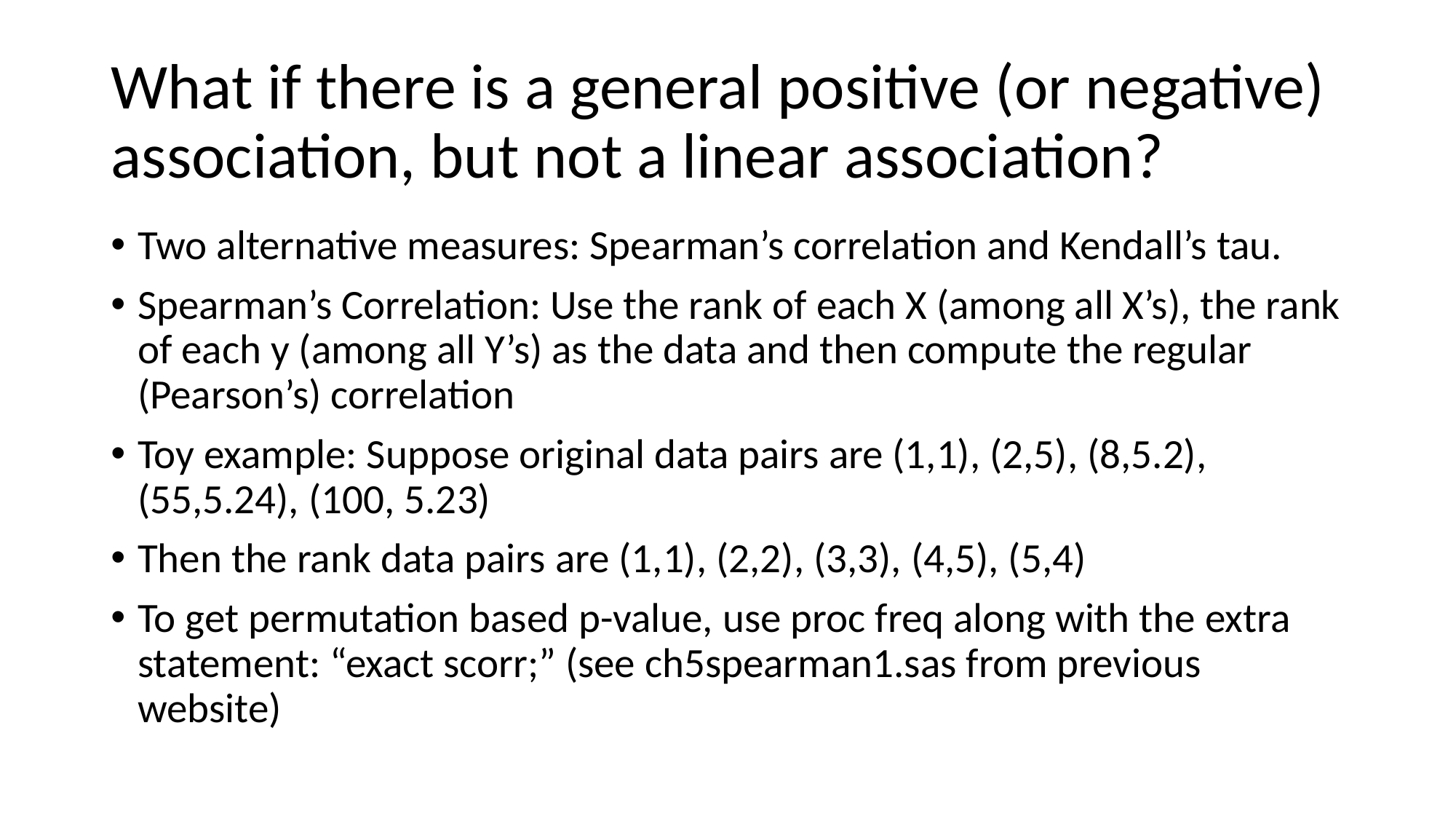

# What if there is a general positive (or negative) association, but not a linear association?
Two alternative measures: Spearman’s correlation and Kendall’s tau.
Spearman’s Correlation: Use the rank of each X (among all X’s), the rank of each y (among all Y’s) as the data and then compute the regular (Pearson’s) correlation
Toy example: Suppose original data pairs are (1,1), (2,5), (8,5.2), (55,5.24), (100, 5.23)
Then the rank data pairs are (1,1), (2,2), (3,3), (4,5), (5,4)
To get permutation based p-value, use proc freq along with the extra statement: “exact scorr;” (see ch5spearman1.sas from previous website)